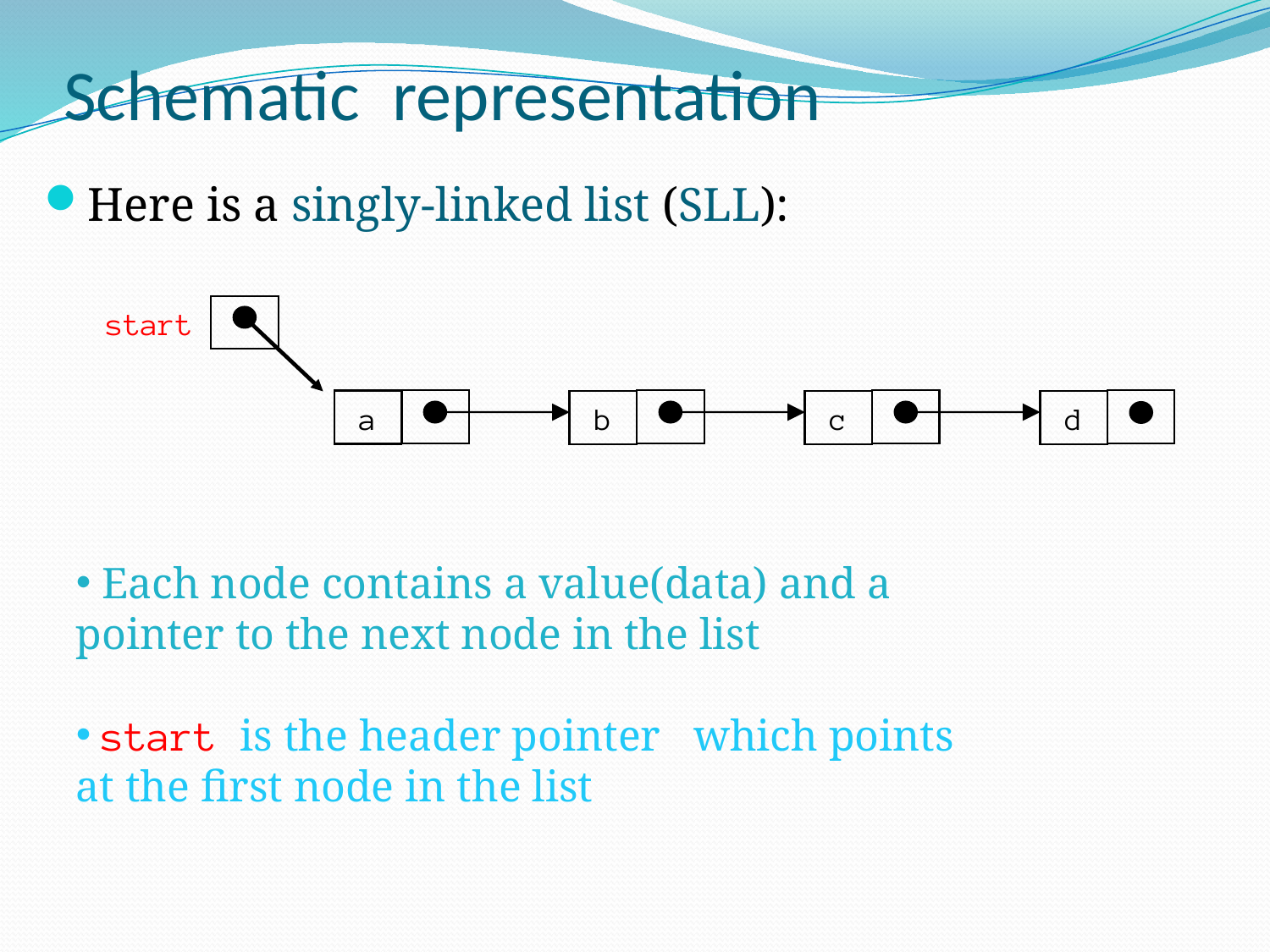

# Schematic  representation
Here is a singly-linked list (SLL):

start

a
b
c
d

 Each node contains a value(data) and a pointer to the next node in the list

 start is the header pointer   which points at the first node in the list